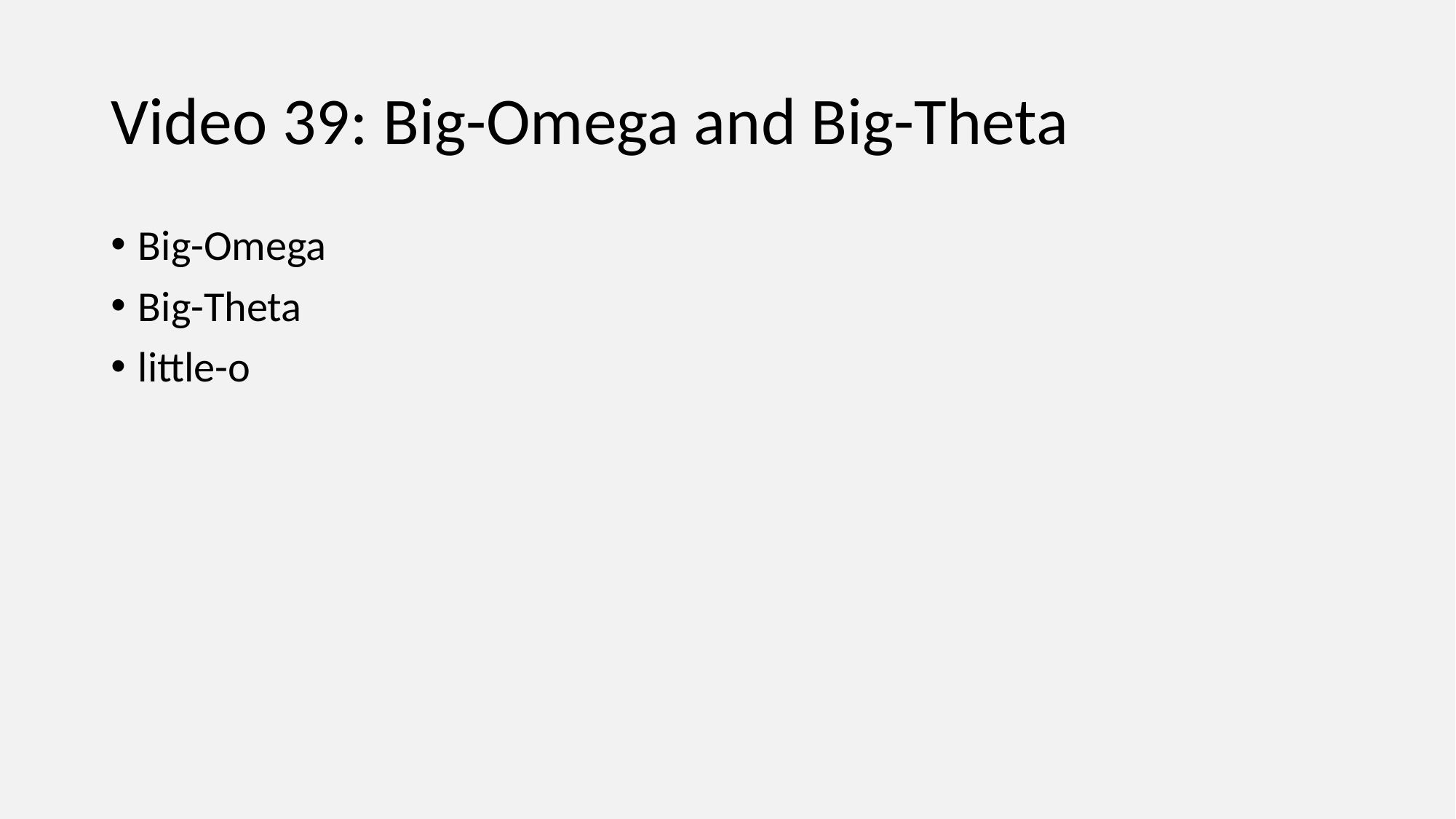

# Video 39: Big-Omega and Big-Theta
Big-Omega
Big-Theta
little-o